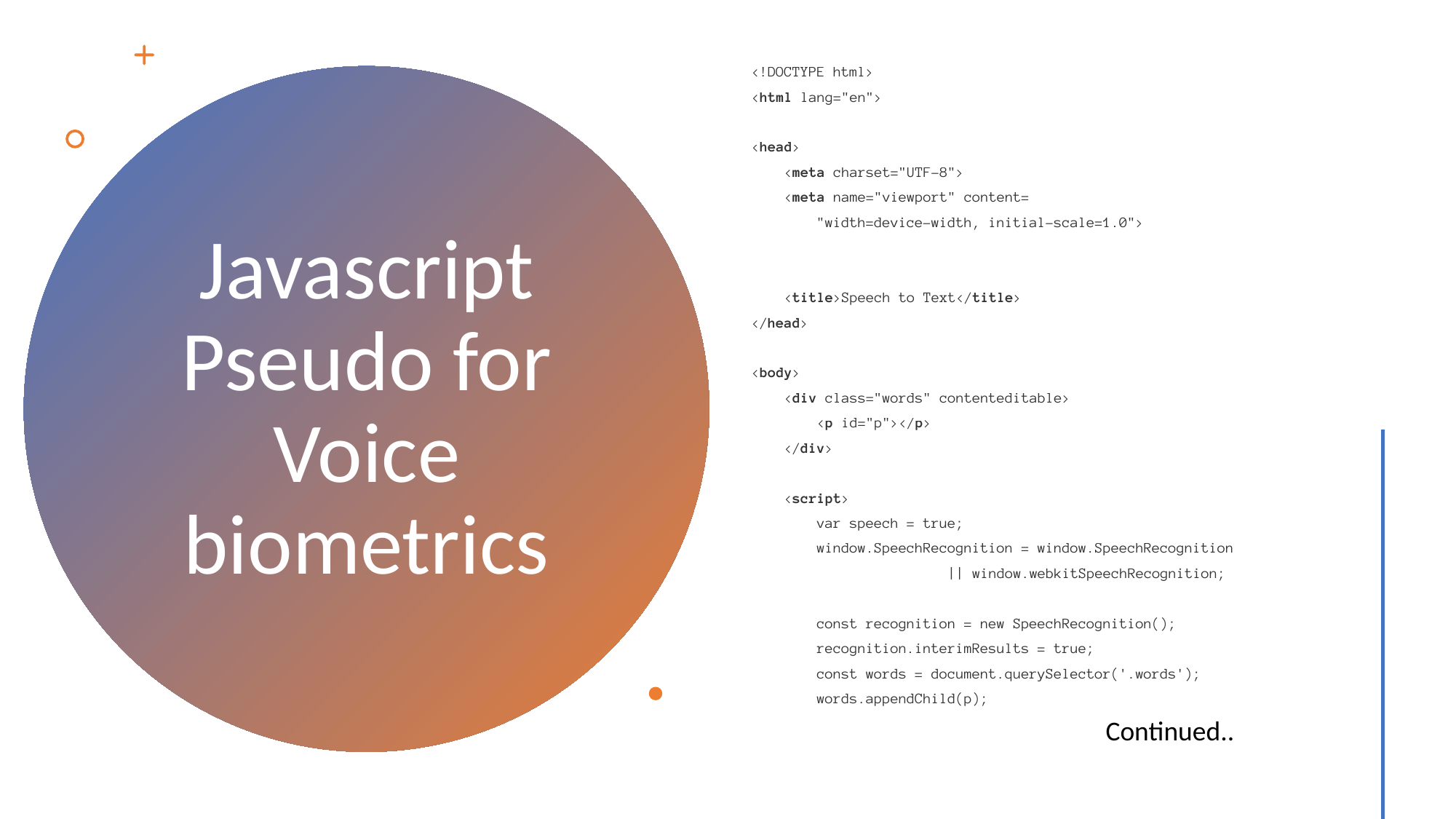

<!DOCTYPE html>
<html lang="en">

<head>
    <meta charset="UTF-8">
    <meta name="viewport" content=
        "width=device-width, initial-scale=1.0">

    <title>Speech to Text</title>
</head>

<body>
    <div class="words" contenteditable>
        <p id="p"></p>
    </div>

    <script>
        var speech = true;
        window.SpeechRecognition = window.SpeechRecognition
                        || window.webkitSpeechRecognition;

        const recognition = new SpeechRecognition();
        recognition.interimResults = true;
        const words = document.querySelector('.words');
        words.appendChild(p);

# Javascript Pseudo for Voice biometrics

Continued..